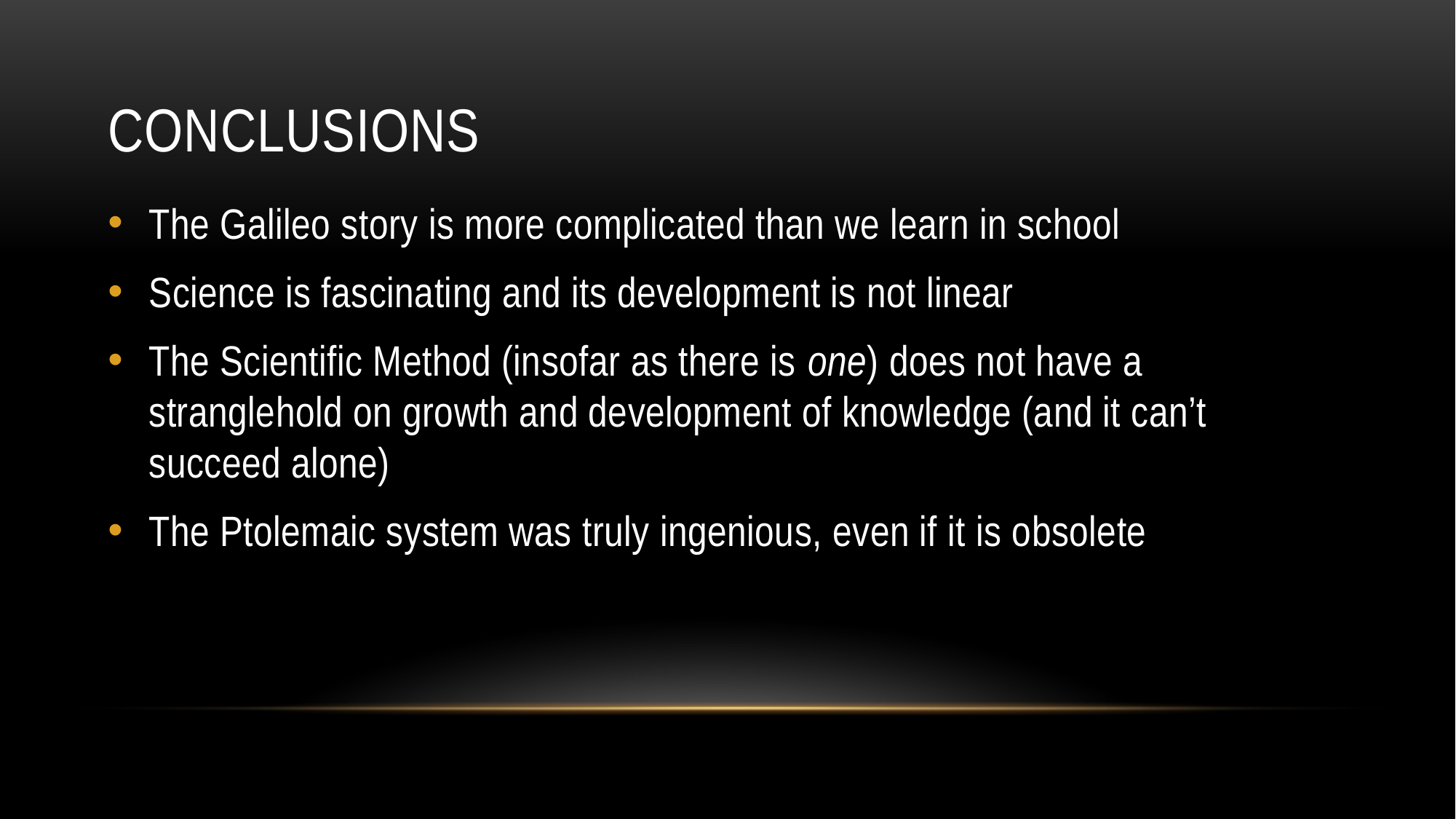

# Conclusions
The Galileo story is more complicated than we learn in school
Science is fascinating and its development is not linear
The Scientific Method (insofar as there is one) does not have a stranglehold on growth and development of knowledge (and it can’t succeed alone)
The Ptolemaic system was truly ingenious, even if it is obsolete